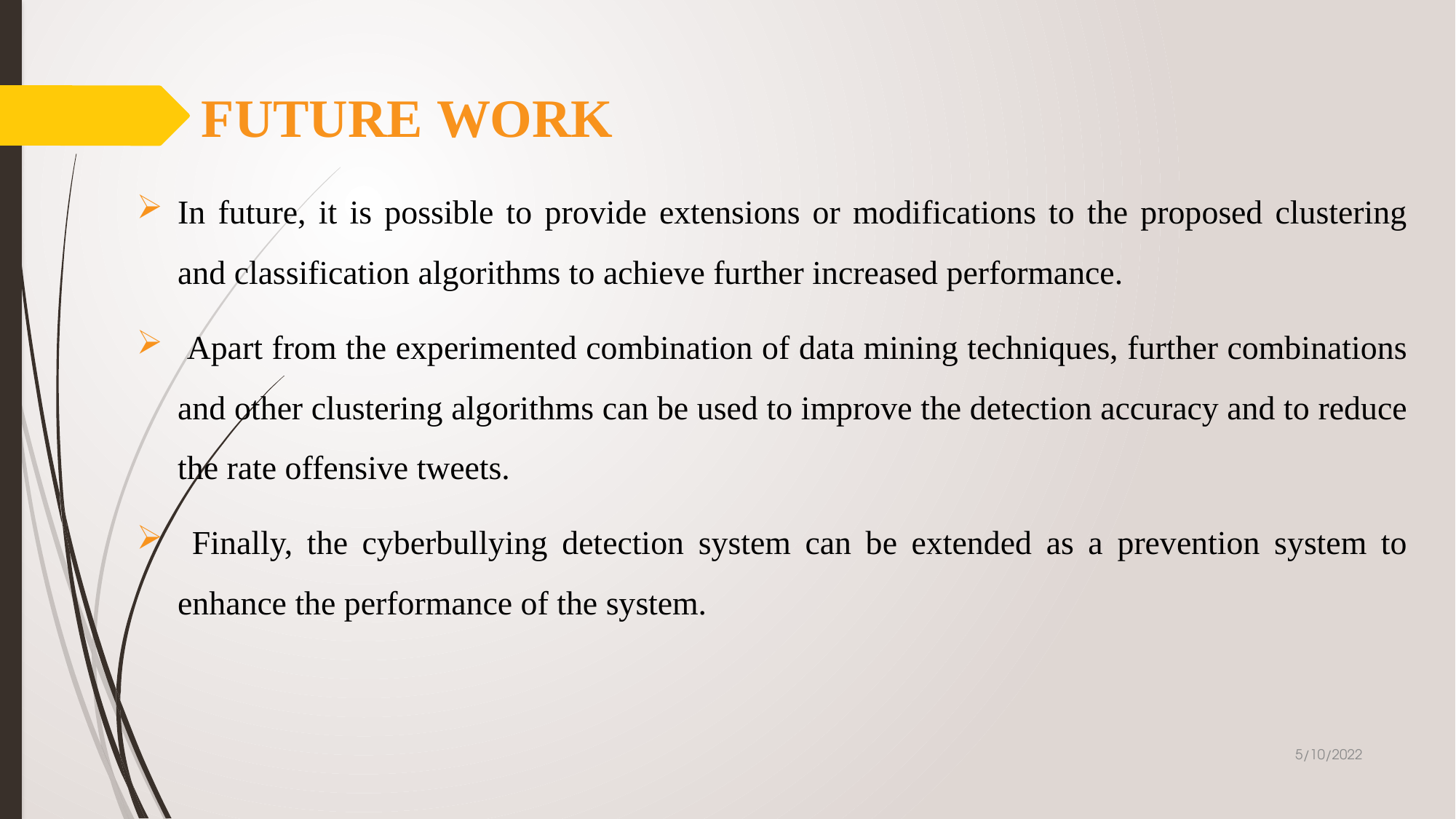

# FUTURE WORK
In future, it is possible to provide extensions or modifications to the proposed clustering and classification algorithms to achieve further increased performance.
 Apart from the experimented combination of data mining techniques, further combinations and other clustering algorithms can be used to improve the detection accuracy and to reduce the rate offensive tweets.
 Finally, the cyberbullying detection system can be extended as a prevention system to enhance the performance of the system.
5/10/2022